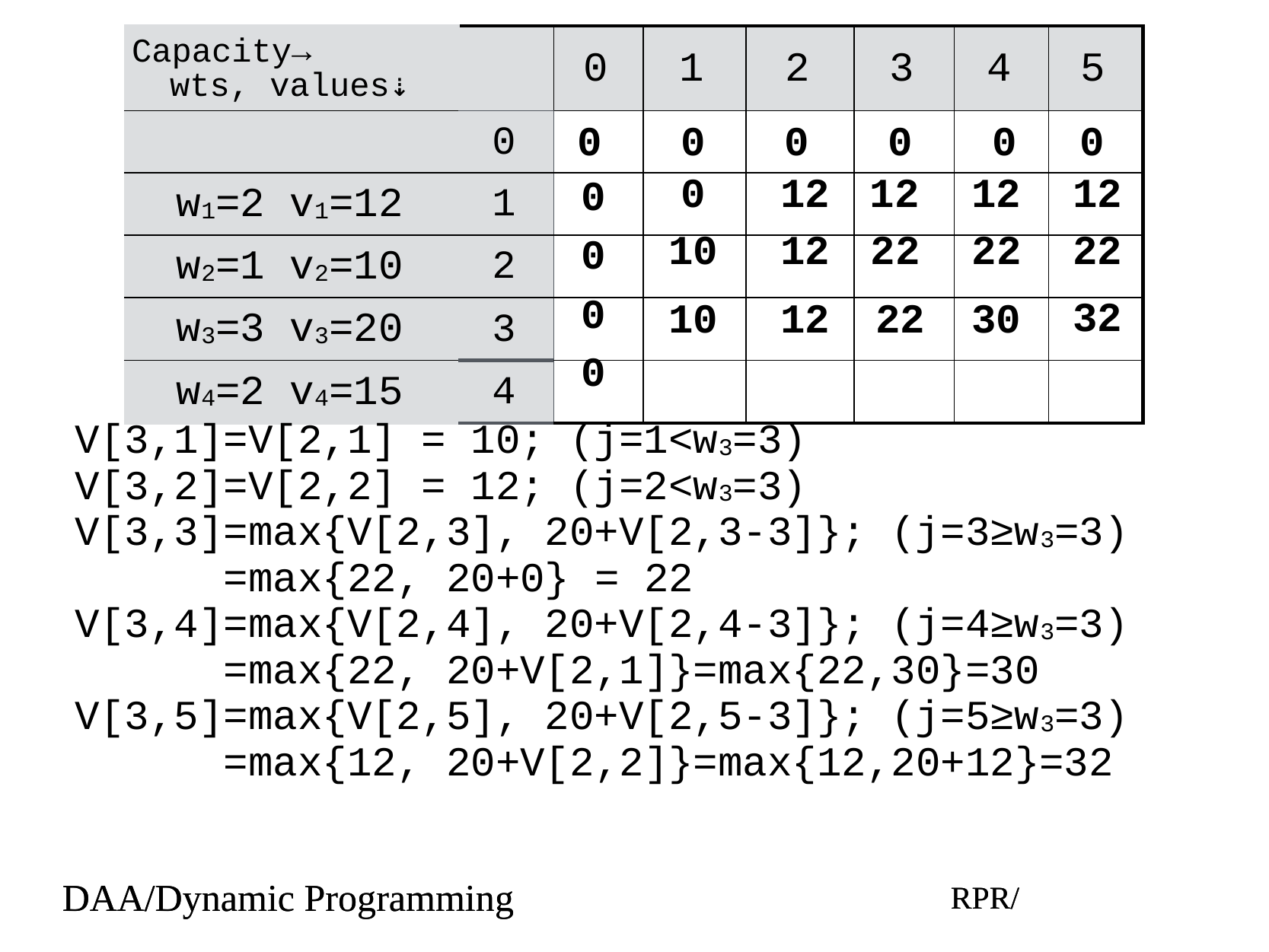

| Capacity→ wts, values⇣ |  | 0 | 1 | 2 | 3 | 4 | 5 |
| --- | --- | --- | --- | --- | --- | --- | --- |
|  | 0 |  |  |  |  |  |  |
| w1=2 v1=12 | 1 |  |  |  |  |  |  |
| w2=1 v2=10 | 2 |  |  |  |  |  |  |
| w3=3 v3=20 | 3 |  |  |  |  |  |  |
| w4=2 v4=15 | 4 |  |  |  |  |  |  |
0
0
0
0
0
0
0
12
12
12
12
0
0
0
0
10
12
22
22
22
32
10
12
22
30
V[3,1]=V[2,1] = 10; (j=1<w3=3)
V[3,2]=V[2,2] = 12; (j=2<w3=3)
V[3,3]=max{V[2,3], 20+V[2,3-3]}; (j=3≥w3=3)
      =max{22, 20+0} = 22
V[3,4]=max{V[2,4], 20+V[2,4-3]}; (j=4≥w3=3)
      =max{22, 20+V[2,1]}=max{22,30}=30
V[3,5]=max{V[2,5], 20+V[2,5-3]}; (j=5≥w3=3)
      =max{12, 20+V[2,2]}=max{12,20+12}=32
DAA/Dynamic Programming
RPR/
11